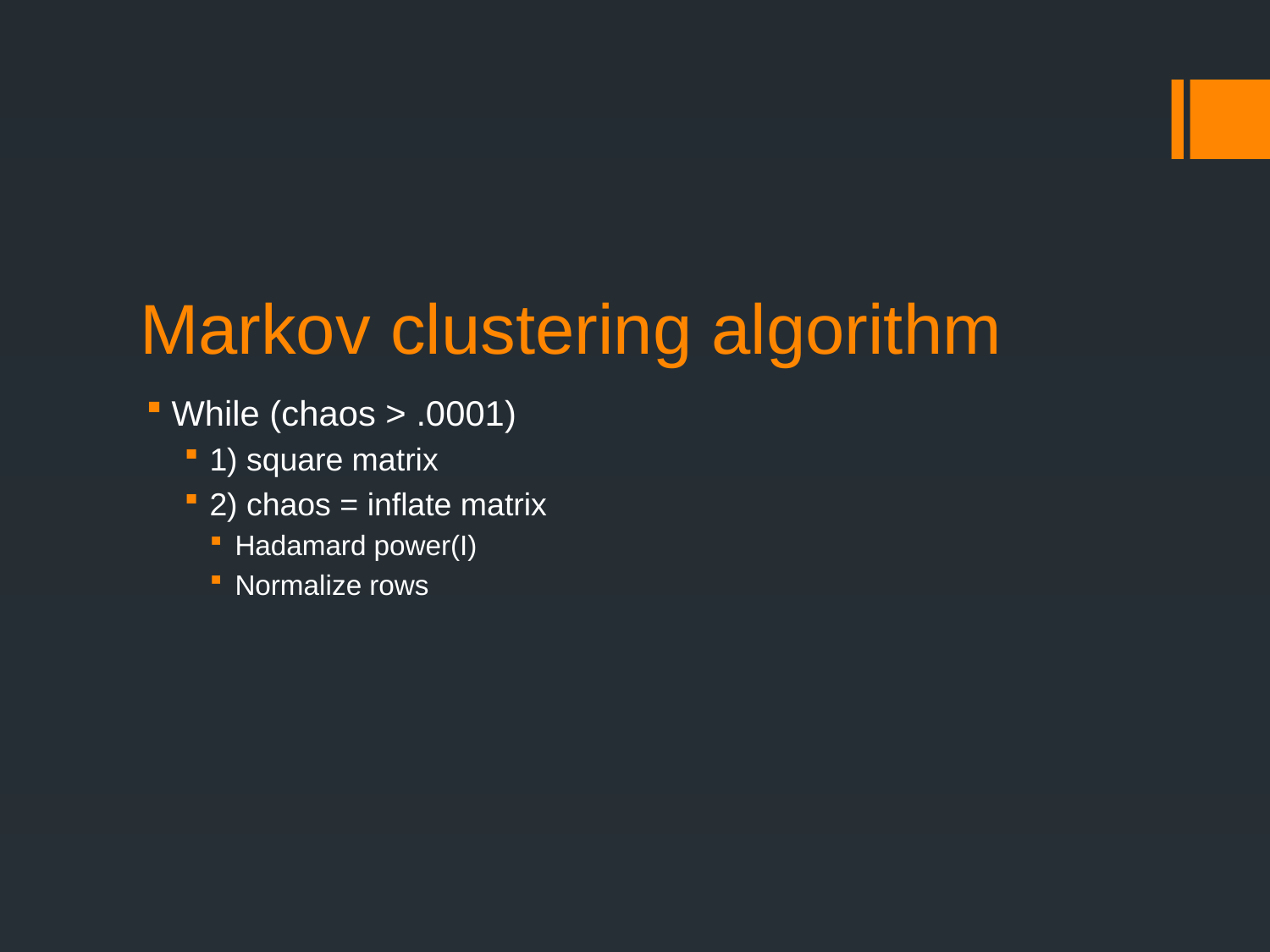

# Markov clustering algorithm
While (chaos > .0001)
1) square matrix
2) chaos = inflate matrix
Hadamard power(I)
Normalize rows